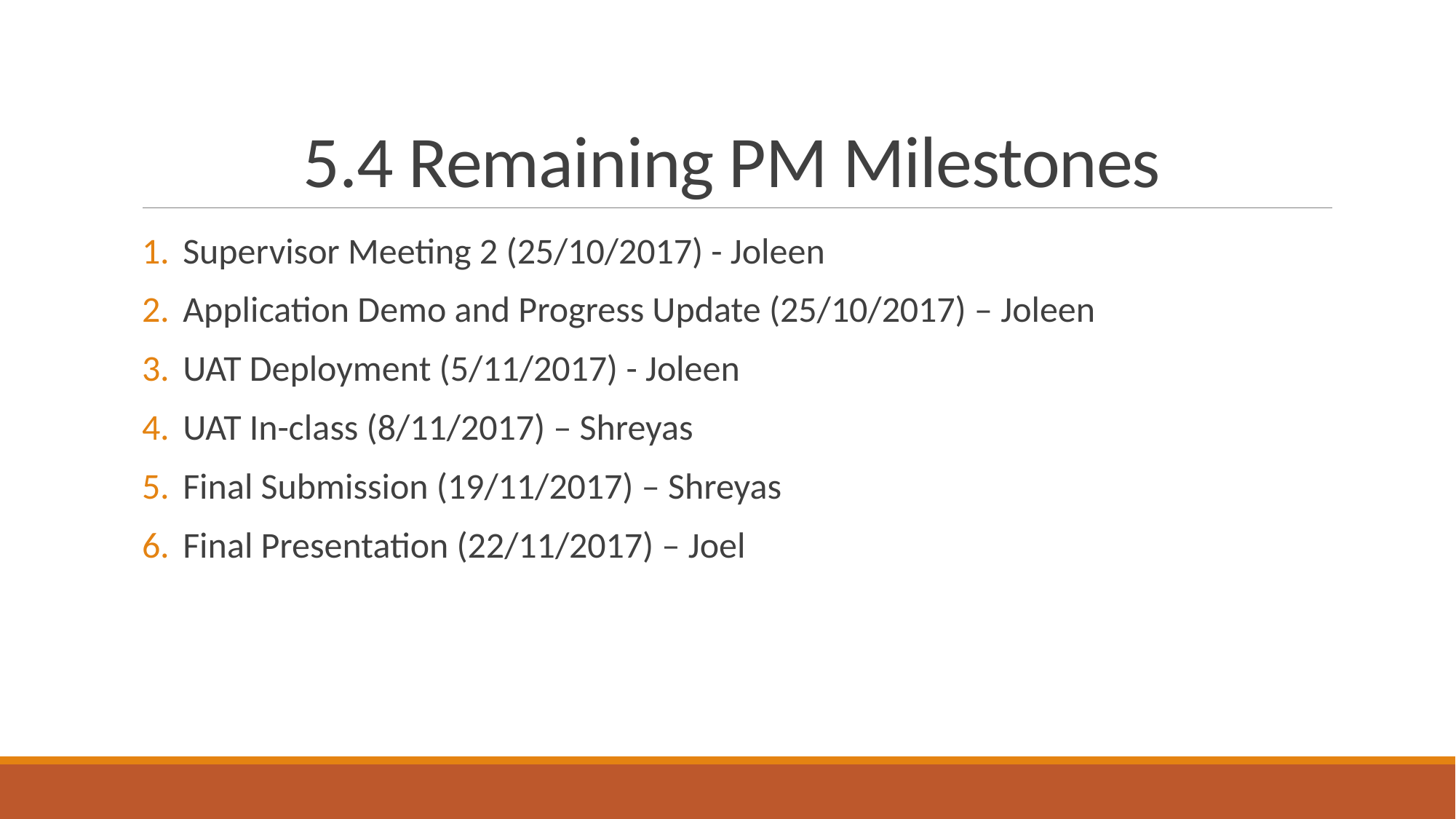

# 5.4 Remaining PM Milestones
Supervisor Meeting 2 (25/10/2017) - Joleen
Application Demo and Progress Update (25/10/2017) – Joleen
UAT Deployment (5/11/2017) - Joleen
UAT In-class (8/11/2017) – Shreyas
Final Submission (19/11/2017) – Shreyas
Final Presentation (22/11/2017) – Joel